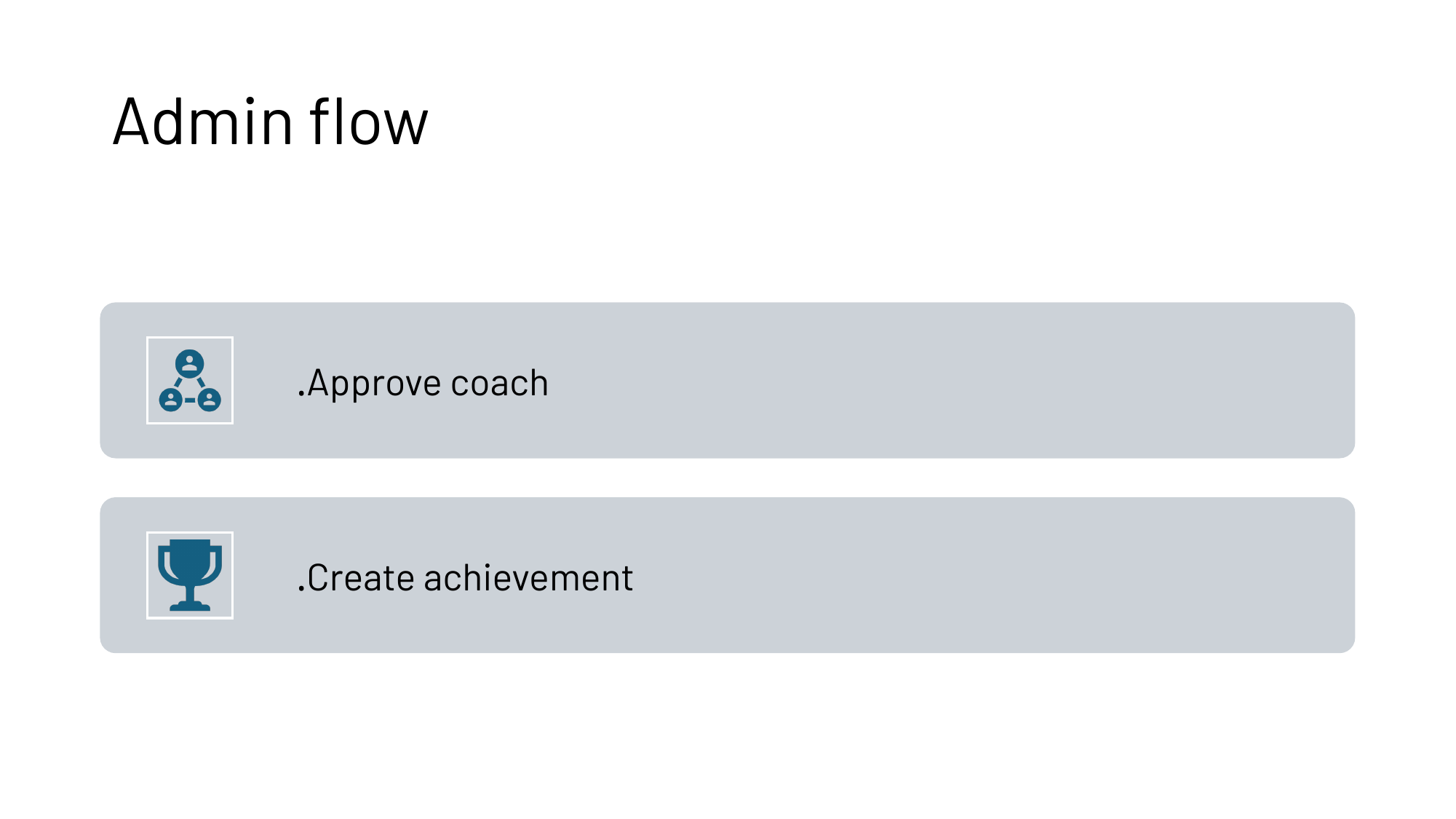

# Admin flow
Approve coach.
Create achievement.